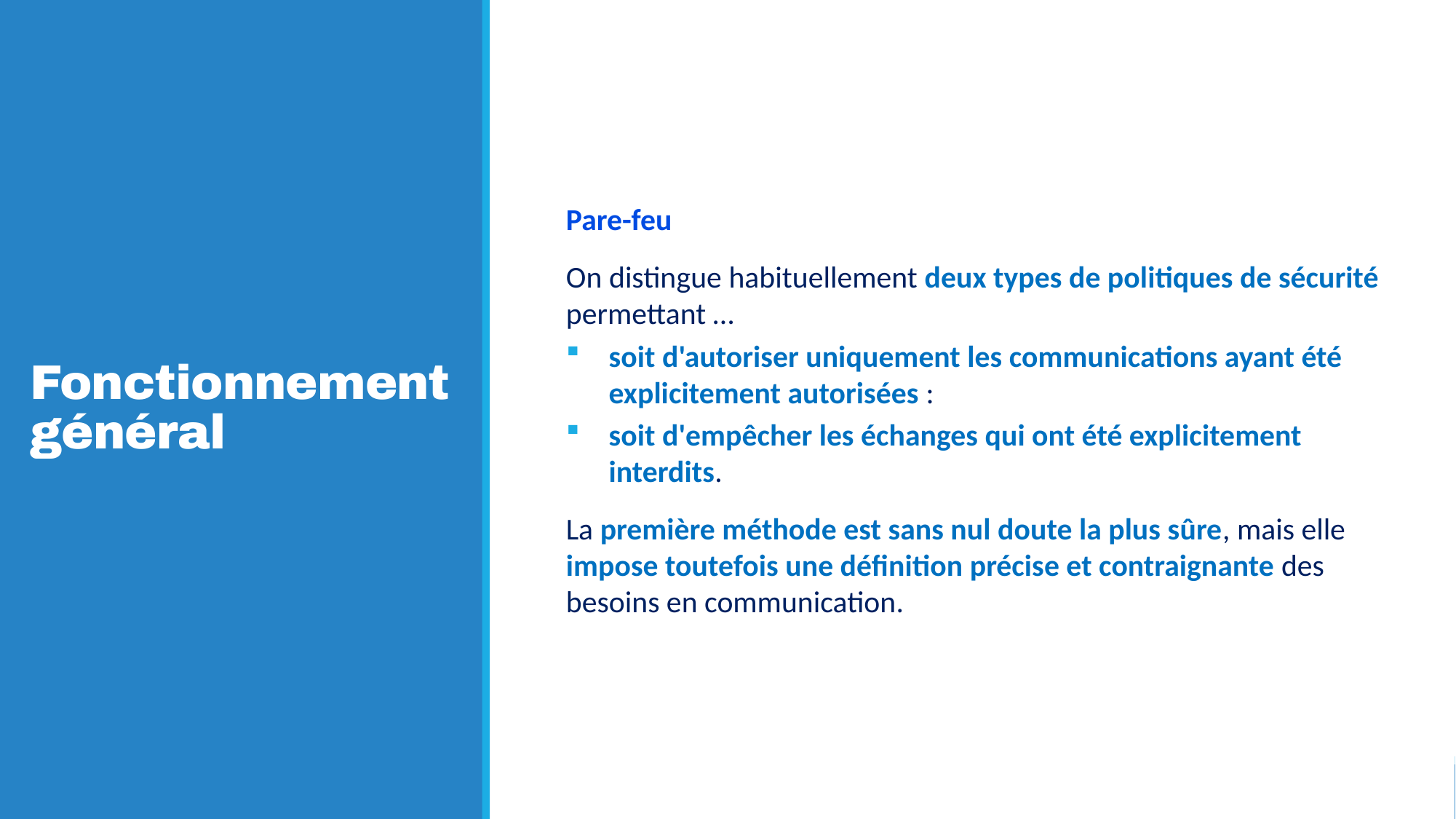

# Fonctionnement général
Pare-feu
On distingue habituellement deux types de politiques de sécurité permettant …
soit d'autoriser uniquement les communications ayant été explicitement autorisées :
soit d'empêcher les échanges qui ont été explicitement interdits.
La première méthode est sans nul doute la plus sûre, mais elle impose toutefois une définition précise et contraignante des besoins en communication.